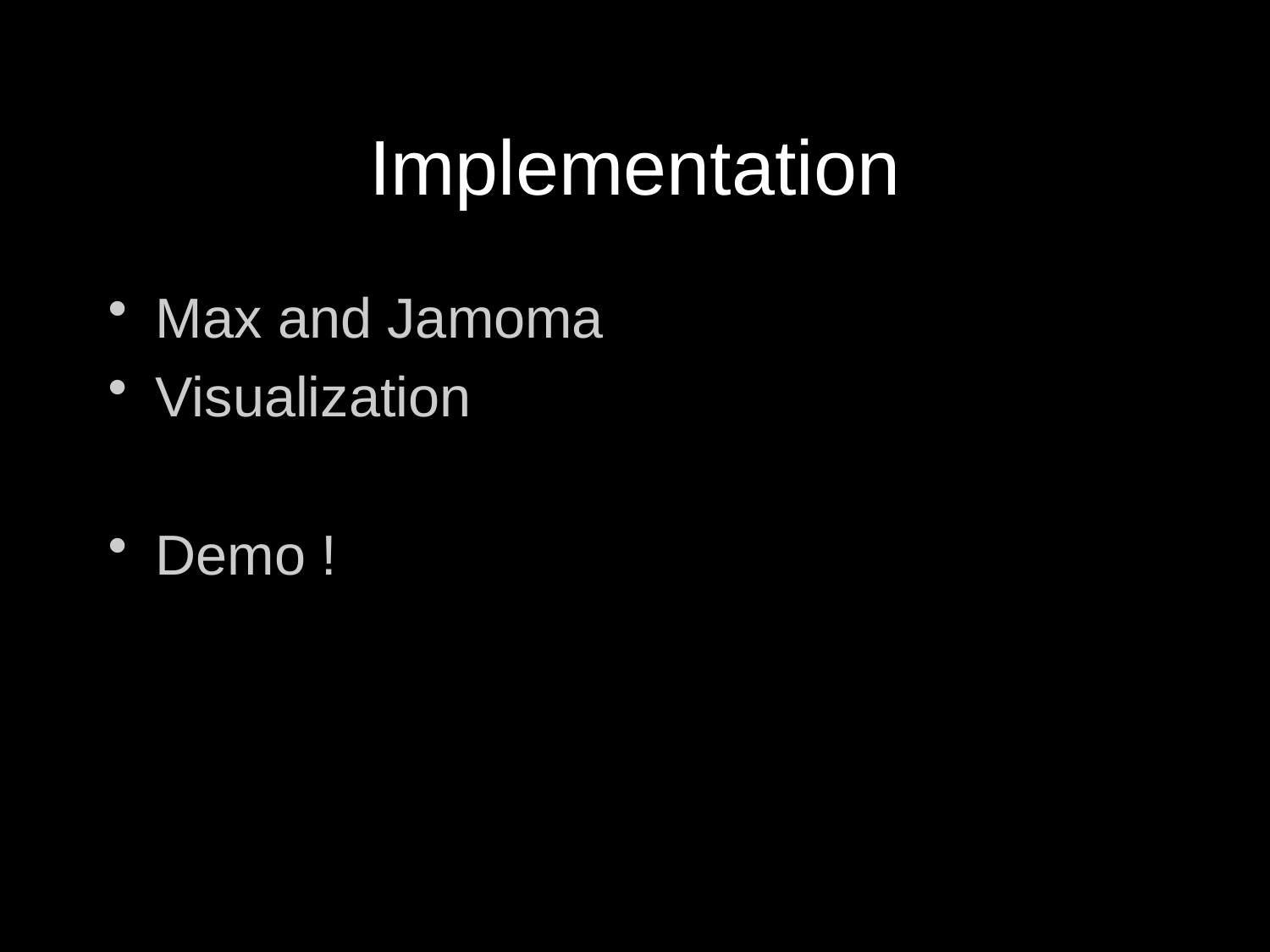

# Implementation
Max and Jamoma
Visualization

Demo !